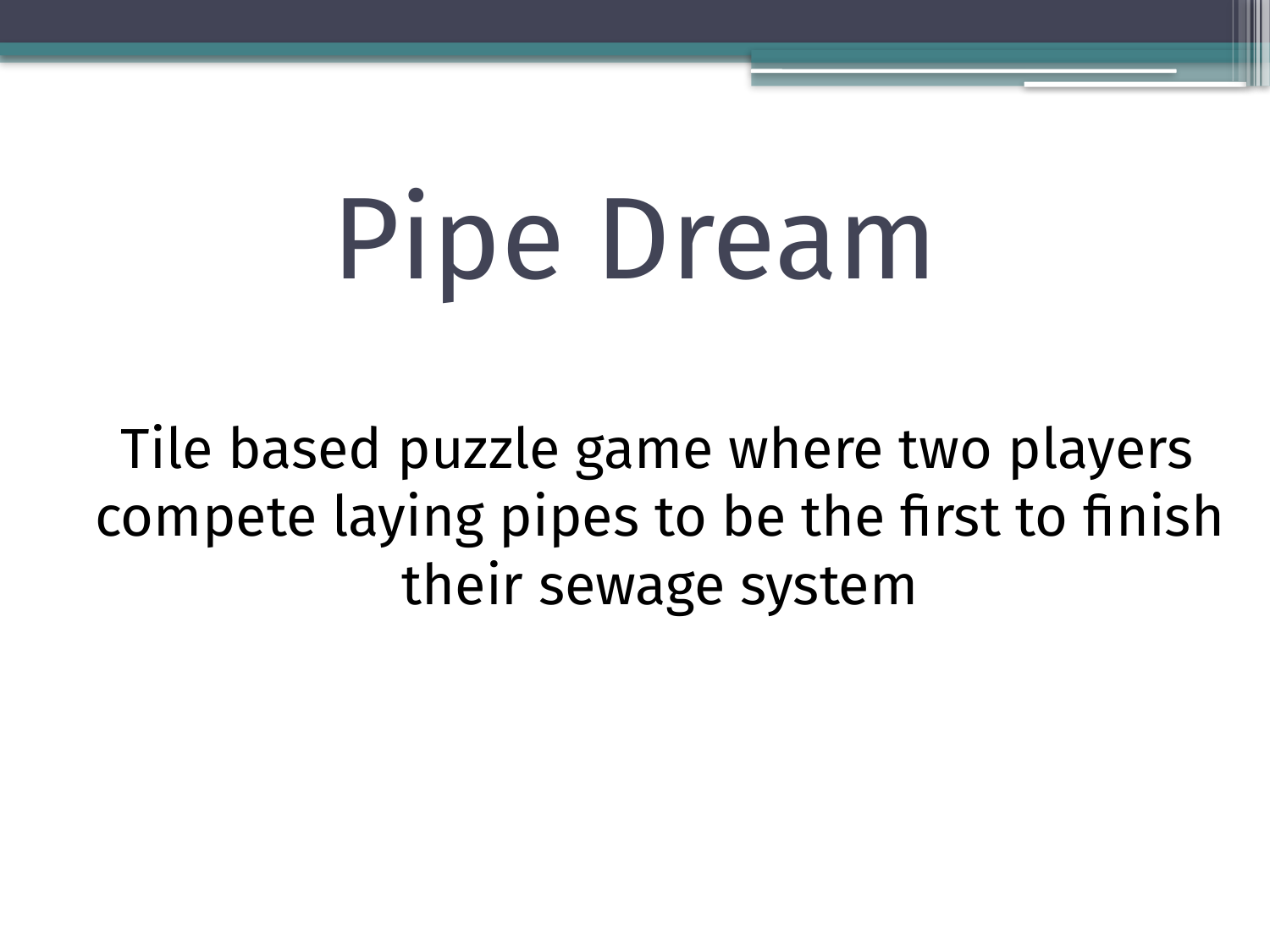

# Pipe Dream
  Tile based puzzle game where two players compete laying pipes to be the first to finish their sewage system